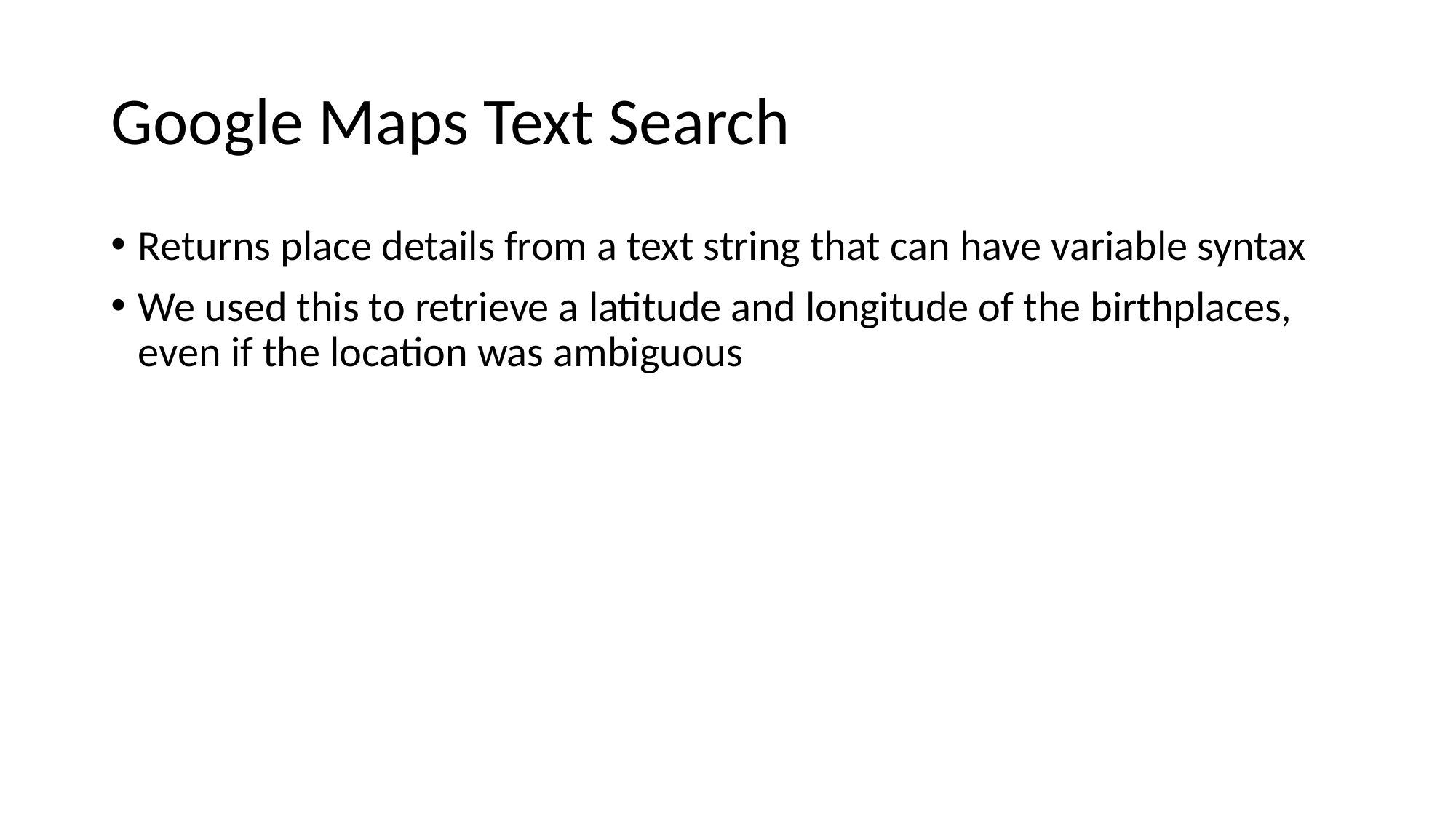

# Google Maps Text Search
Returns place details from a text string that can have variable syntax
We used this to retrieve a latitude and longitude of the birthplaces, even if the location was ambiguous